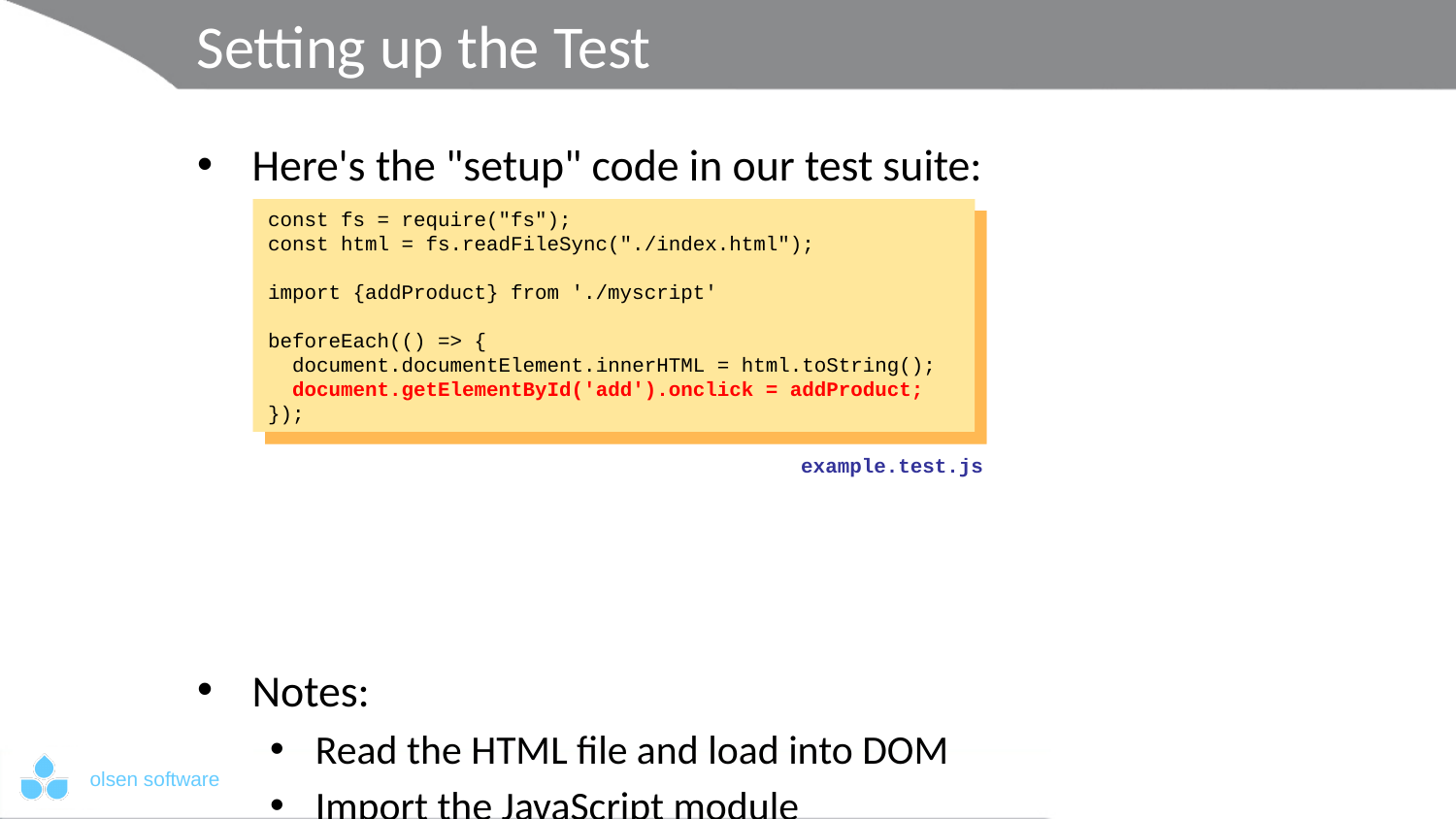

# Setting up the Test
Here's the "setup" code in our test suite:

Notes:
Read the HTML file and load into DOM
Import the JavaScript module
Hook up the button click event
const fs = require("fs");
const html = fs.readFileSync("./index.html");

import {addProduct} from './myscript'

beforeEach(() => {
  document.documentElement.innerHTML = html.toString();
  document.getElementById('add').onclick = addProduct;
});
const fs = require("fs");
const html = fs.readFileSync("./index.html");

import {addProduct} from './myscript'

beforeEach(() => {
  document.documentElement.innerHTML = html.toString();
  document.getElementById('add').onclick = addProduct;
});
const fs = require("fs");
const html = fs.readFileSync("./index.html");

import {addProduct} from './myscript'

beforeEach(() => {
  document.documentElement.innerHTML = html.toString();
  document.getElementById('add').onclick = addProduct;
});
const fs = require("fs");
const html = fs.readFileSync("./index.html");

import {addProduct} from './myscript'

beforeEach(() => {
  document.documentElement.innerHTML = html.toString();
  document.getElementById('add').onclick = addProduct;
});
example.test.js